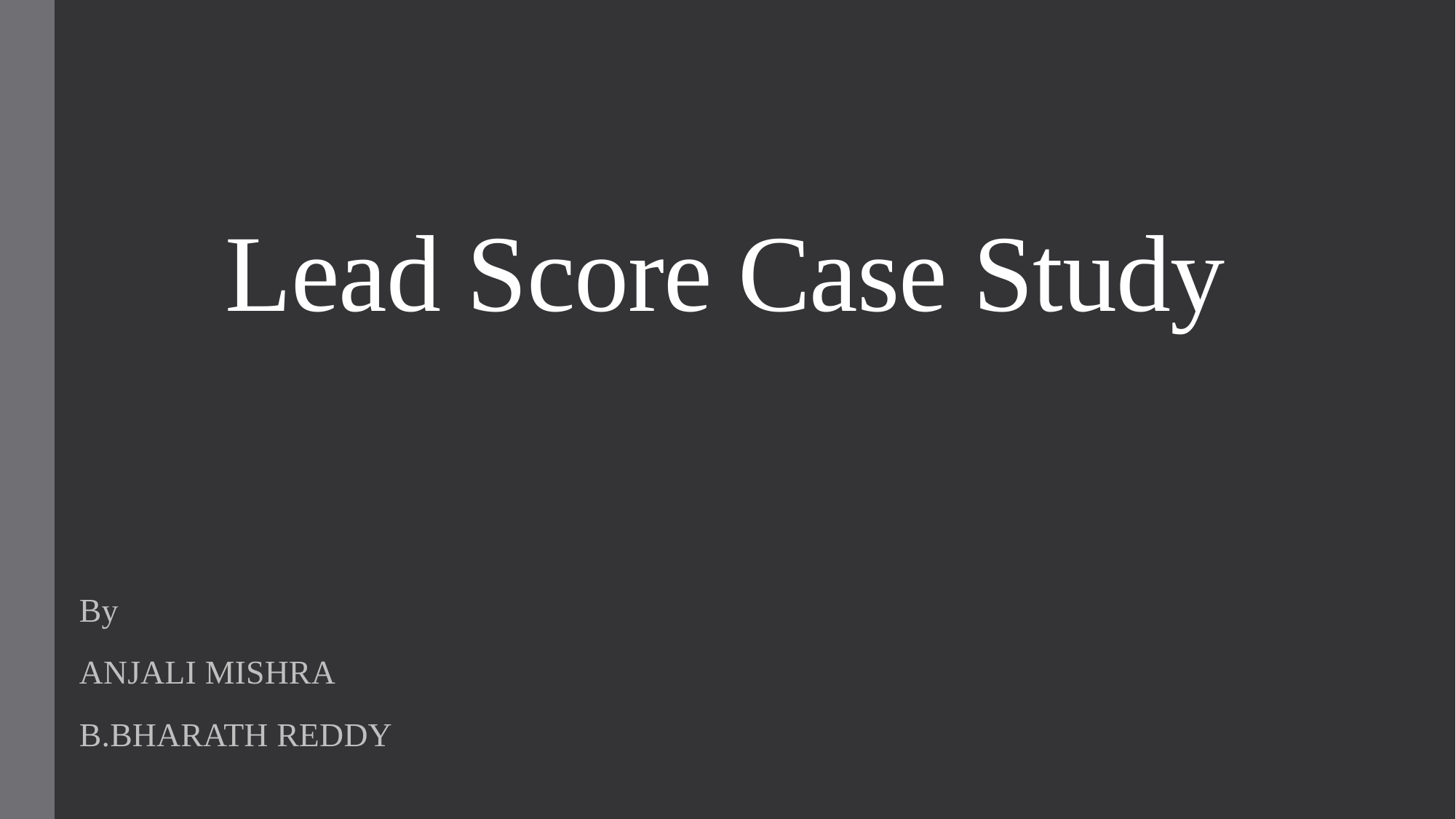

# Lead Score Case Study
By
ANJALI MISHRA
B.BHARATH REDDY